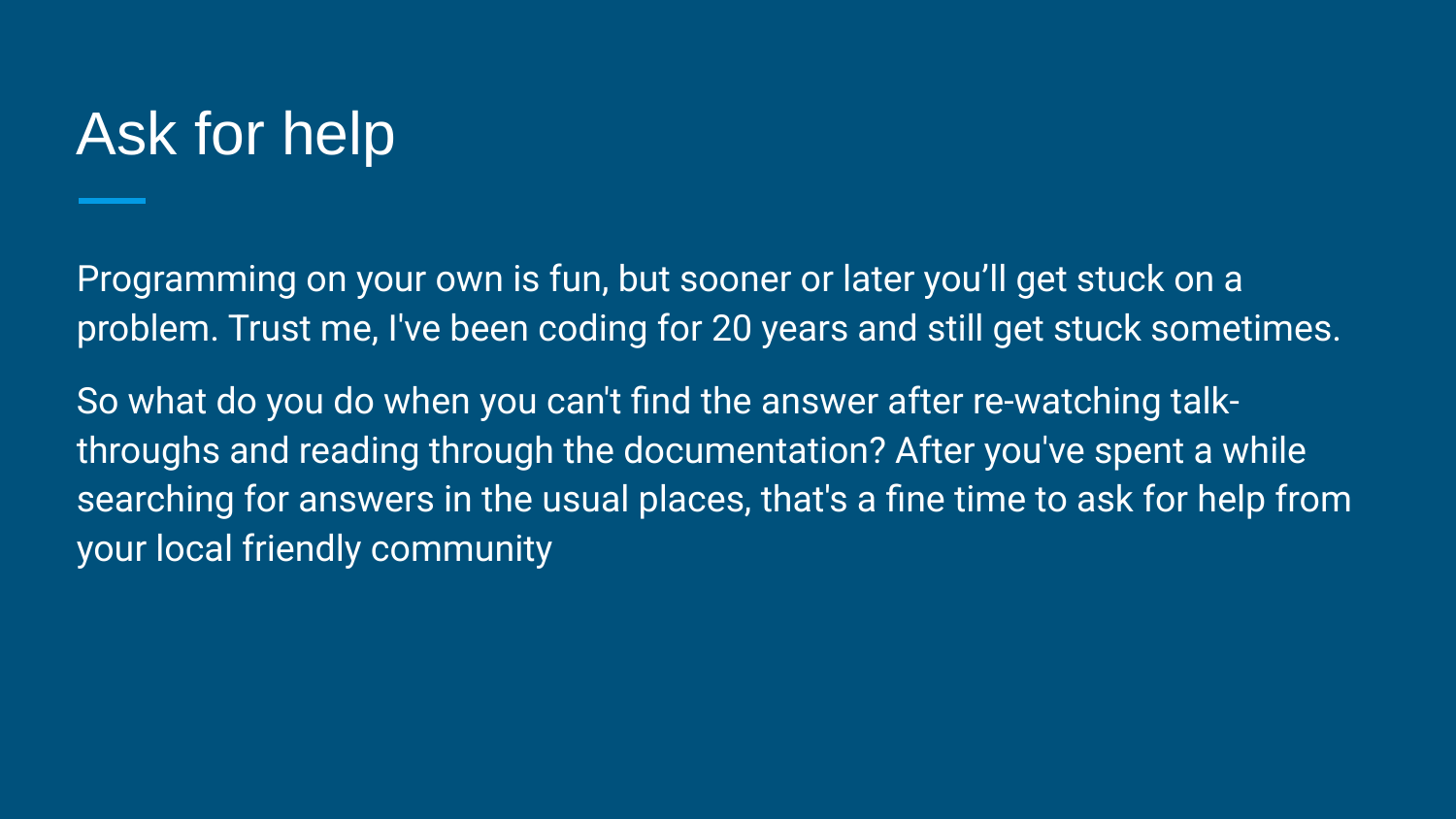

# Ask for help
Programming on your own is fun, but sooner or later you’ll get stuck on a problem. Trust me, I've been coding for 20 years and still get stuck sometimes.
So what do you do when you can't find the answer after re-watching talk-throughs and reading through the documentation? After you've spent a while searching for answers in the usual places, that's a fine time to ask for help from your local friendly community